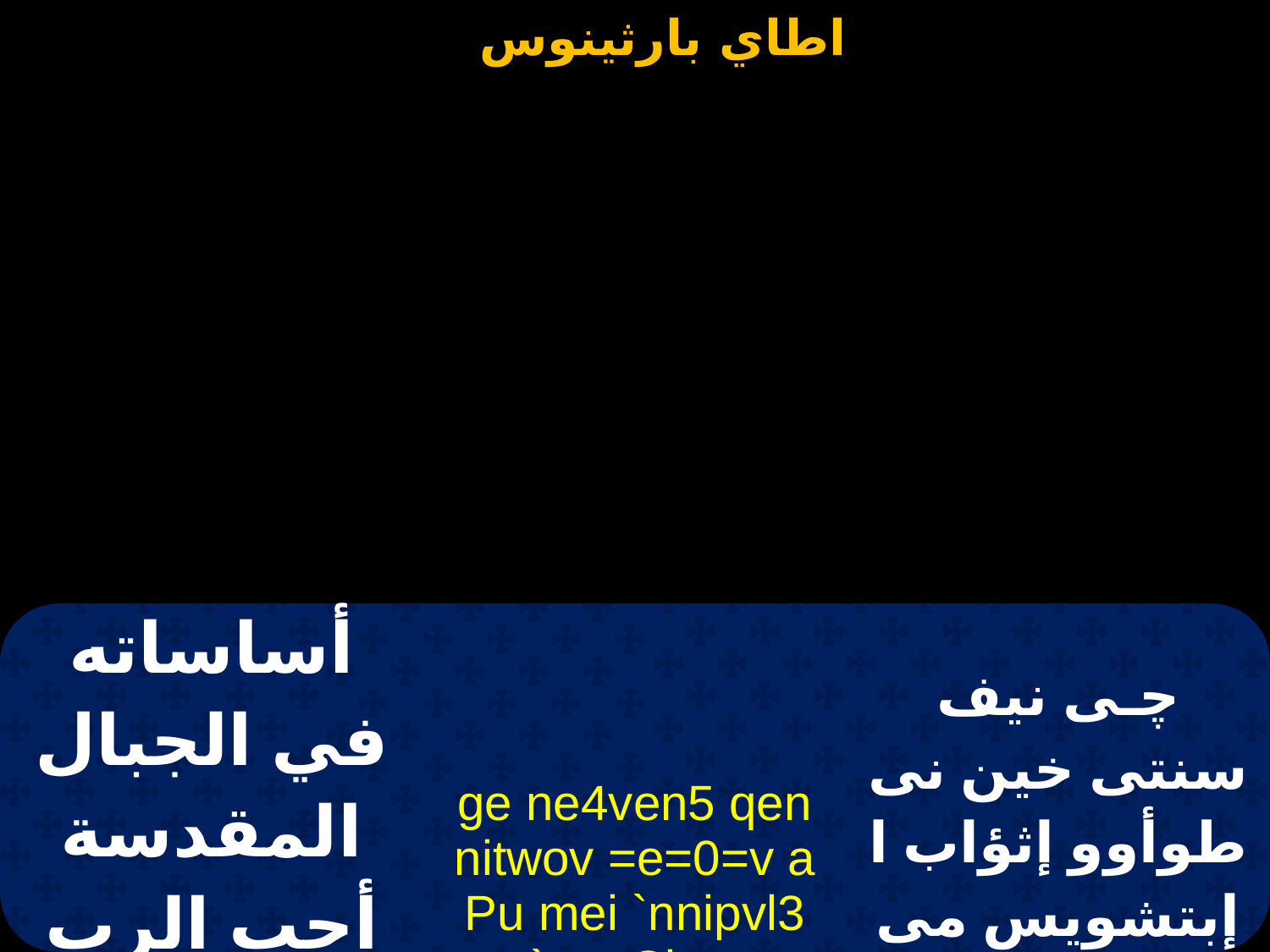

| أساساته في الجبال المقدسة أحب الرب أبواب صهيون | ge ne4ven5 qen nitwov =e=0=v a Pu mei `nnipvl3 `nte Ciwn | ﭼـى نيف سنتى خين نى طوأوو إثؤاب ا إبتشويس مى إنى بيلى إنتى سيون |
| --- | --- | --- |